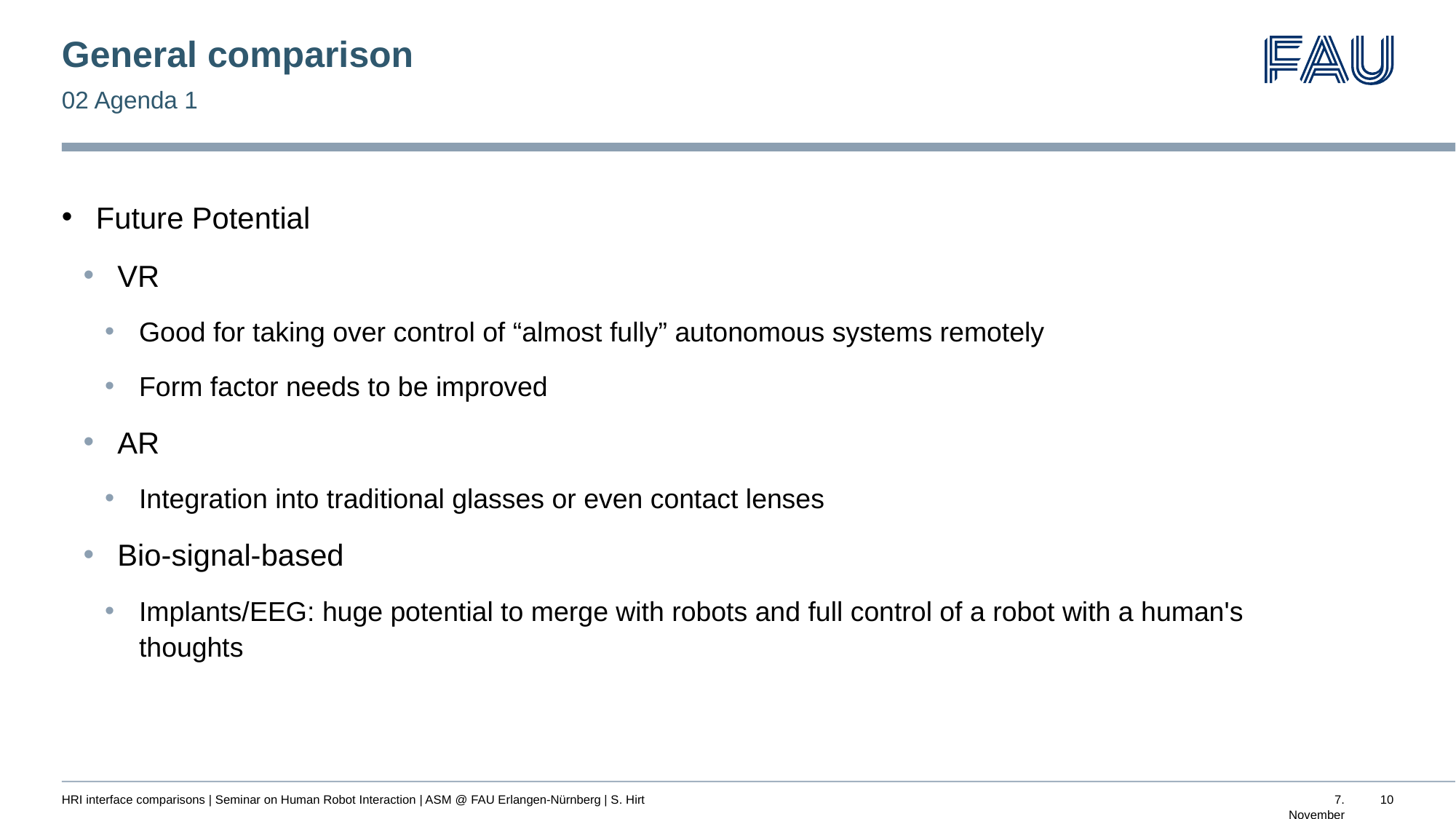

# General comparison
02 Agenda 1
Future Potential
VR
Good for taking over control of “almost fully” autonomous systems remotely
Form factor needs to be improved
AR
Integration into traditional glasses or even contact lenses
Bio-signal-based
Implants/EEG: huge potential to merge with robots and full control of a robot with a human's thoughts
HRI interface comparisons | Seminar on Human Robot Interaction | ASM @ FAU Erlangen-Nürnberg | S. Hirt
7. November 2022
10